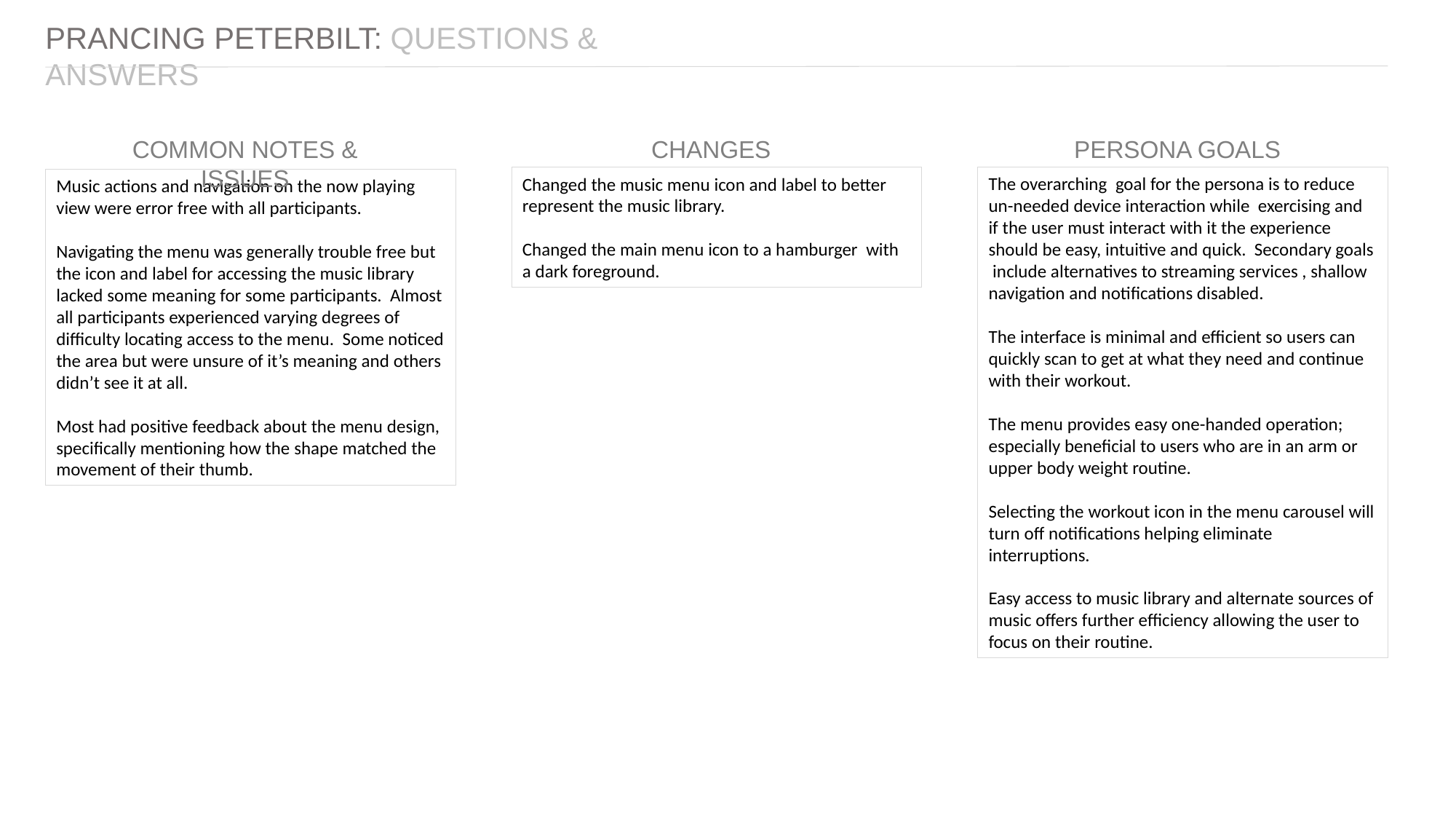

PRANCING PETERBILT: QUESTIONS & ANSWERS
COMMON NOTES & ISSUES
CHANGES
PERSONA GOALS
Changed the music menu icon and label to better represent the music library.

Changed the main menu icon to a hamburger  with a dark foreground.
The overarching  goal for the persona is to reduce  un-needed device interaction while  exercising and if the user must interact with it the experience should be easy, intuitive and quick.  Secondary goals  include alternatives to streaming services , shallow navigation and notifications disabled.

The interface is minimal and efficient so users can quickly scan to get at what they need and continue with their workout.

The menu provides easy one-handed operation; especially beneficial to users who are in an arm or upper body weight routine.

Selecting the workout icon in the menu carousel will turn off notifications helping eliminate interruptions.

Easy access to music library and alternate sources of music offers further efficiency allowing the user to focus on their routine.
Music actions and navigation on the now playing view were error free with all participants.

Navigating the menu was generally trouble free but the icon and label for accessing the music library lacked some meaning for some participants.  Almost all participants experienced varying degrees of difficulty locating access to the menu.  Some noticed the area but were unsure of it’s meaning and others didn’t see it at all.

Most had positive feedback about the menu design, specifically mentioning how the shape matched the movement of their thumb.